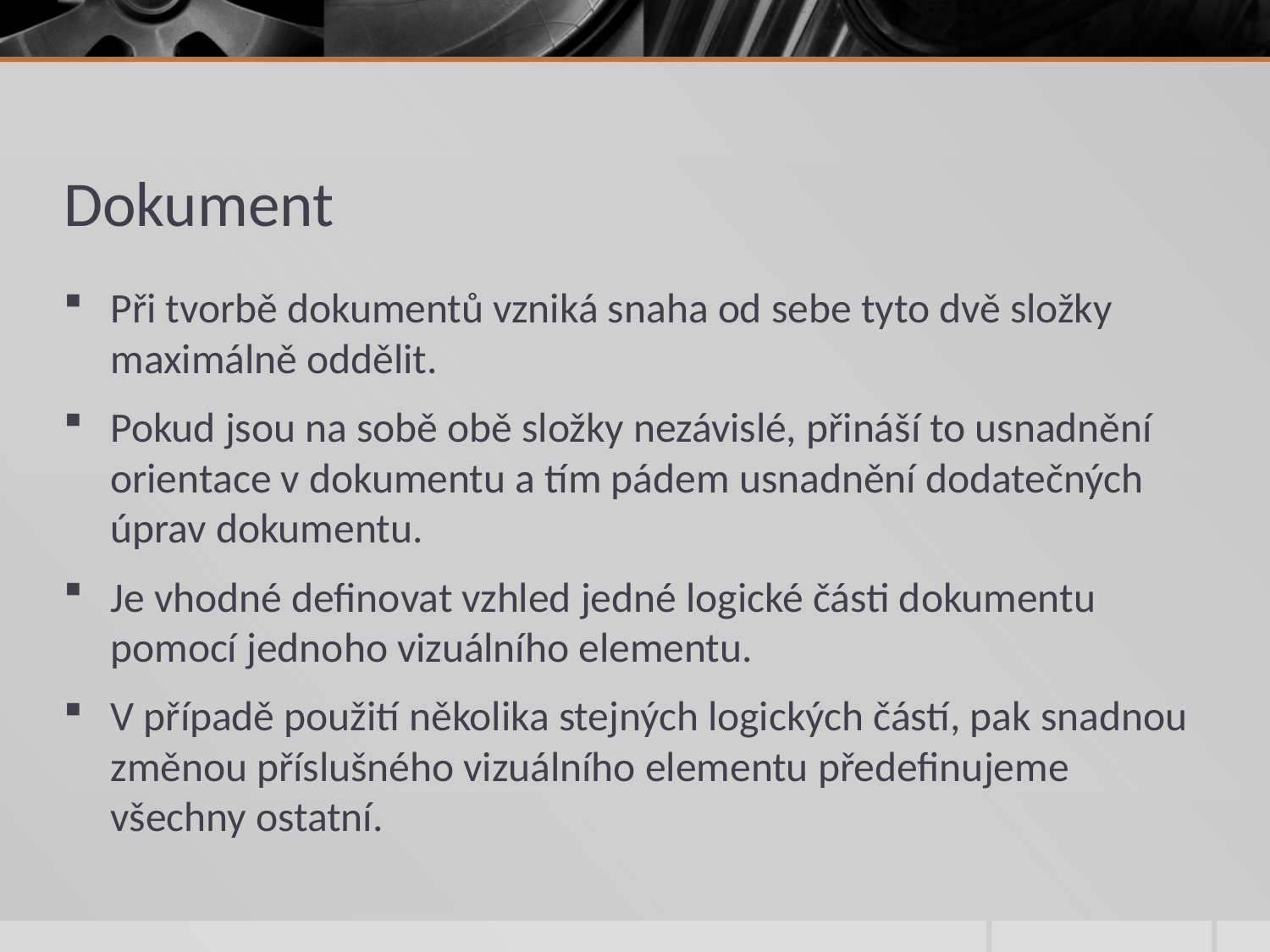

# Dokument
Při tvorbě dokumentů vzniká snaha od sebe tyto dvě složky maximálně oddělit.
Pokud jsou na sobě obě složky nezávislé, přináší to usnadnění orientace v dokumentu a tím pádem usnadnění dodatečných úprav dokumentu.
Je vhodné definovat vzhled jedné logické části dokumentu pomocí jednoho vizuálního elementu.
V případě použití několika stejných logických částí, pak snadnou změnou příslušného vizuálního elementu předefinujeme všechny ostatní.